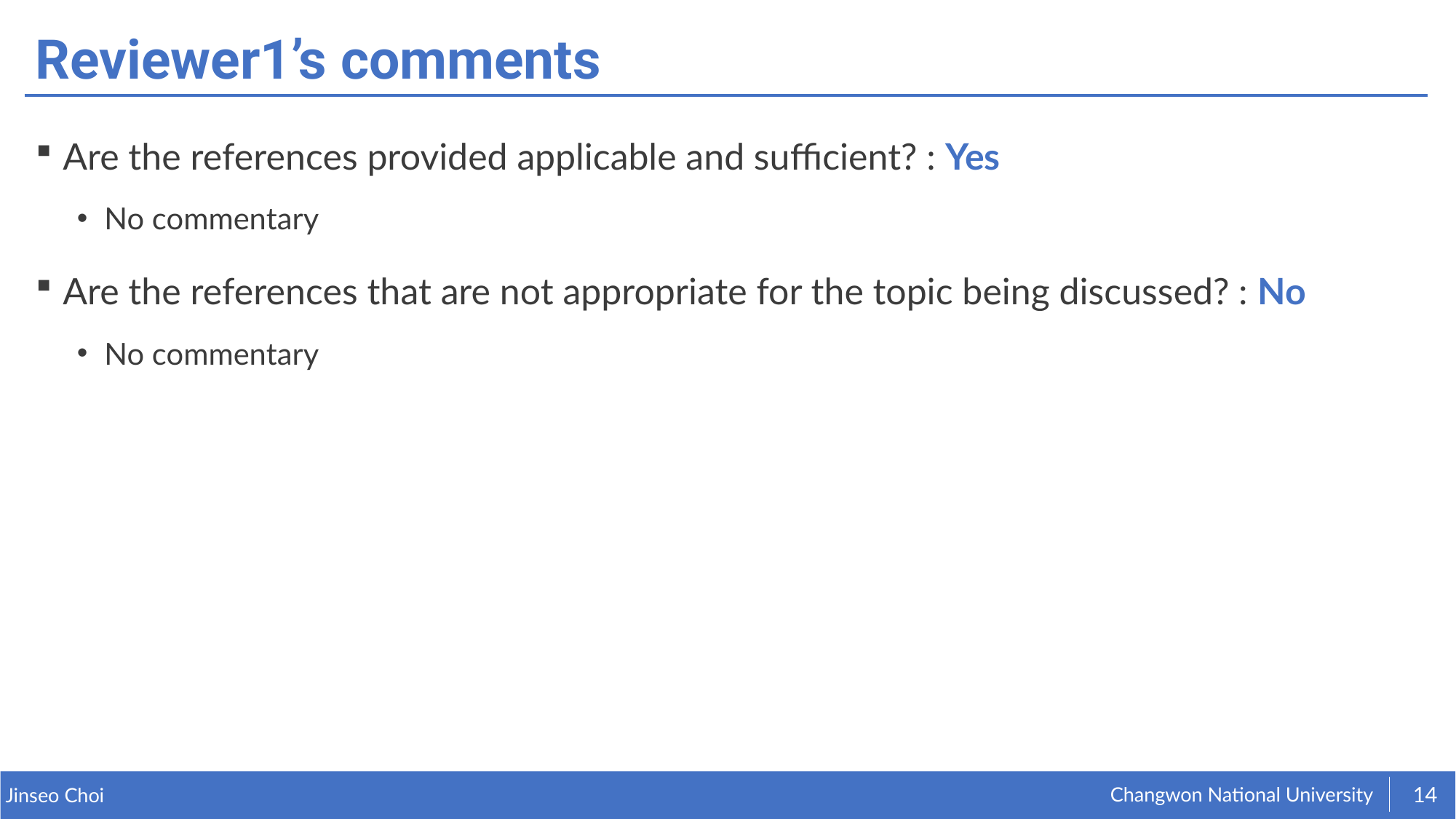

# Reviewer1’s comments
Are the references provided applicable and sufficient? : Yes
No commentary
Are the references that are not appropriate for the topic being discussed? : No
No commentary

14